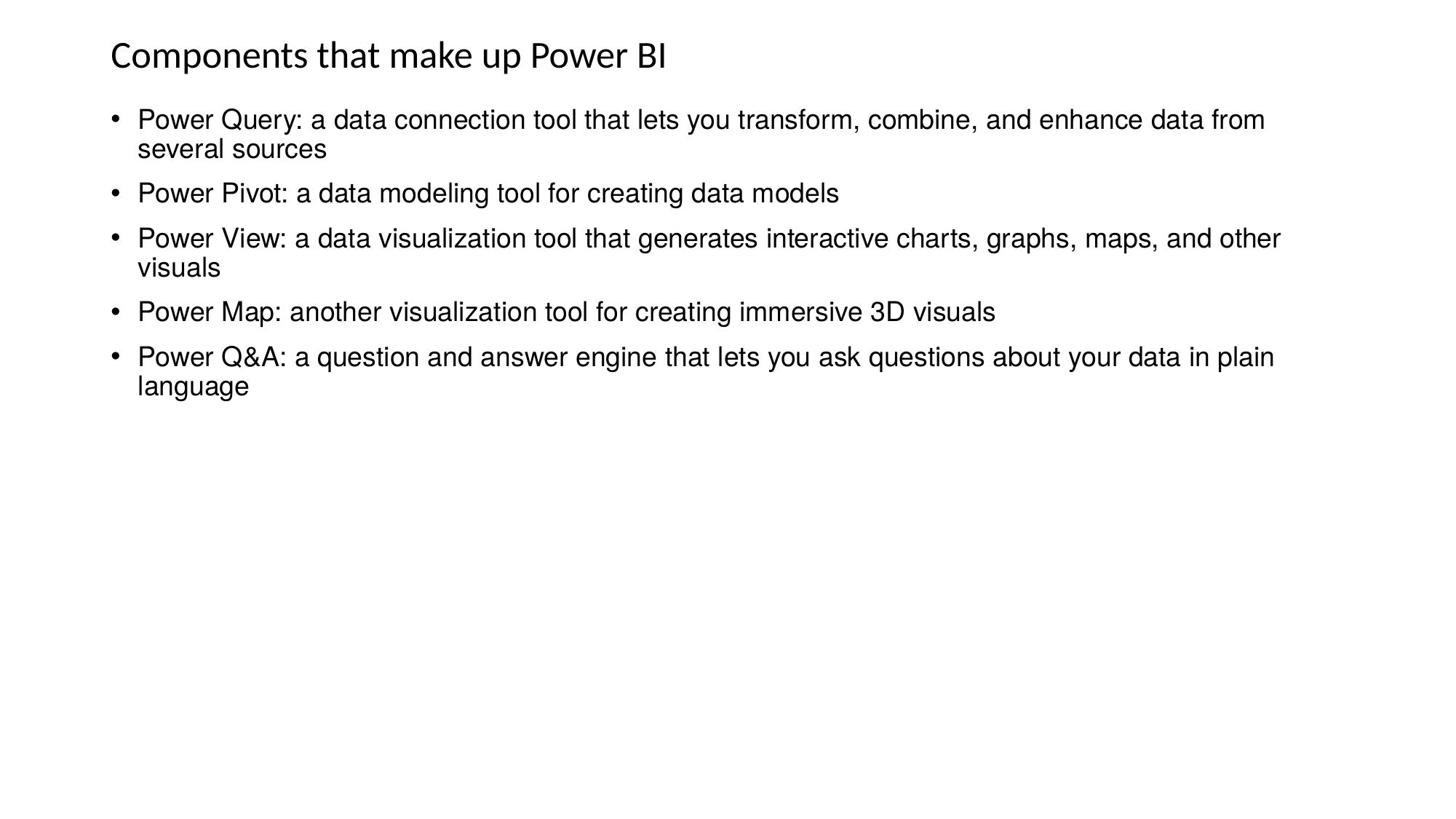

# Components that make up Power BI
Power Query: a data connection tool that lets you transform, combine, and enhance data from several sources
Power Pivot: a data modeling tool for creating data models
Power View: a data visualization tool that generates interactive charts, graphs, maps, and other visuals
Power Map: another visualization tool for creating immersive 3D visuals
Power Q&A: a question and answer engine that lets you ask questions about your data in plain language